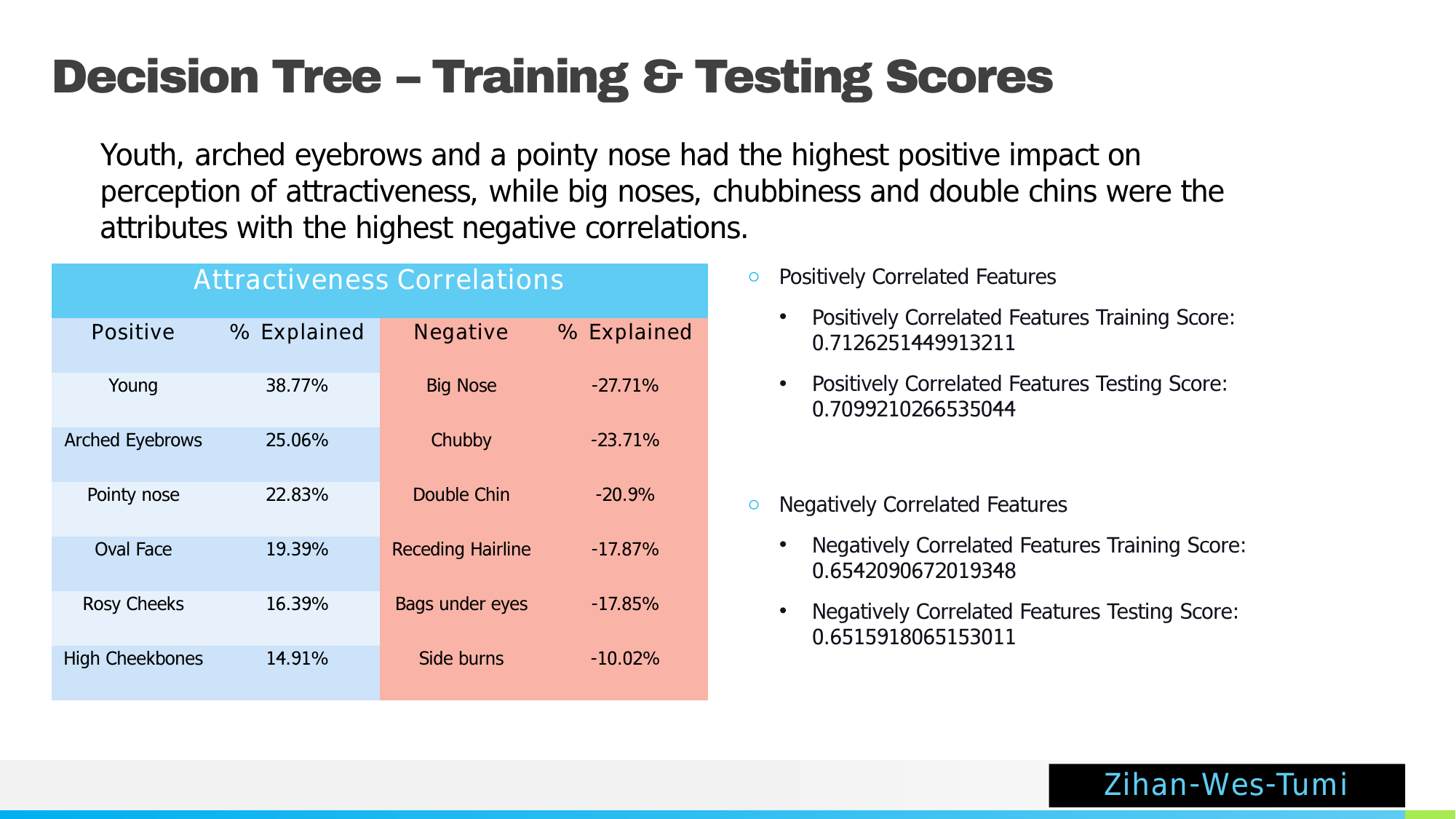

# Decision Tree – Training & Testing Scores
Youth, arched eyebrows and a pointy nose had the highest positive impact on perception of attractiveness, while big noses, chubbiness and double chins were the attributes with the highest negative correlations.
| Attractiveness Correlations |  |  |  |
| --- | --- | --- | --- |
| Positive | % Explained | Negative | % Explained |
| Young | 38.77% | Big Nose | -27.71% |
| Arched Eyebrows | 25.06% | Chubby | -23.71% |
| Pointy nose | 22.83% | Double Chin | -20.9% |
| Oval Face | 19.39% | Receding Hairline | -17.87% |
| Rosy Cheeks | 16.39% | Bags under eyes | -17.85% |
| High Cheekbones | 14.91% | Side burns | -10.02% |
Positively Correlated Features
Positively Correlated Features Training Score: 0.7126251449913211
Positively Correlated Features Testing Score: 0.7099210266535044

Negatively Correlated Features
Negatively Correlated Features Training Score: 0.6542090672019348
Negatively Correlated Features Testing Score: 0.6515918065153011
Zihan-Wes-Tumi